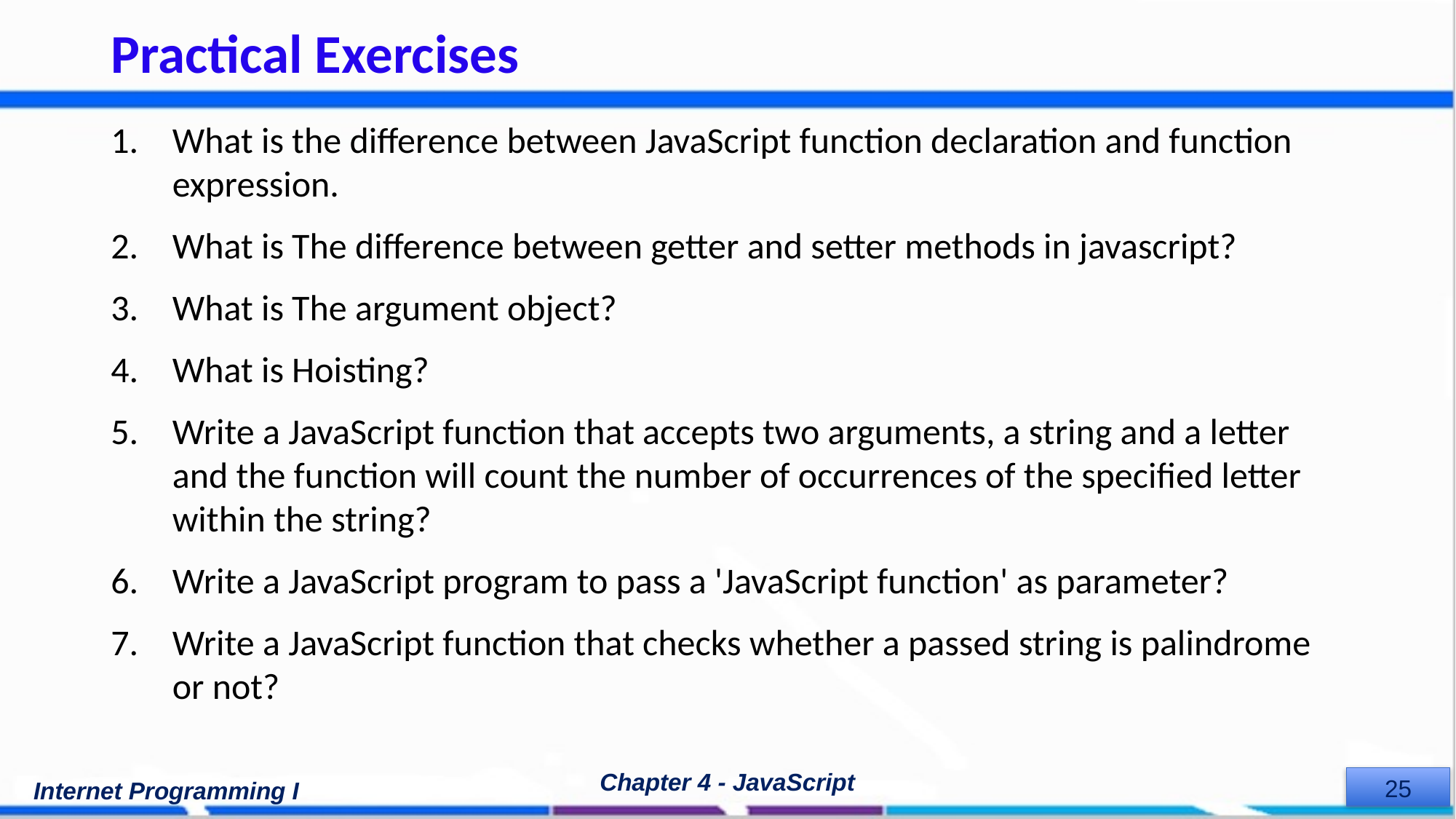

# Practical Exercises
What is the difference between JavaScript function declaration and function expression.
What is The difference between getter and setter methods in javascript?
What is The argument object?
What is Hoisting?
Write a JavaScript function that accepts two arguments, a string and a letter and the function will count the number of occurrences of the specified letter within the string?
Write a JavaScript program to pass a 'JavaScript function' as parameter?
Write a JavaScript function that checks whether a passed string is palindrome or not?

Chapter 4 - JavaScript
Internet Programming I